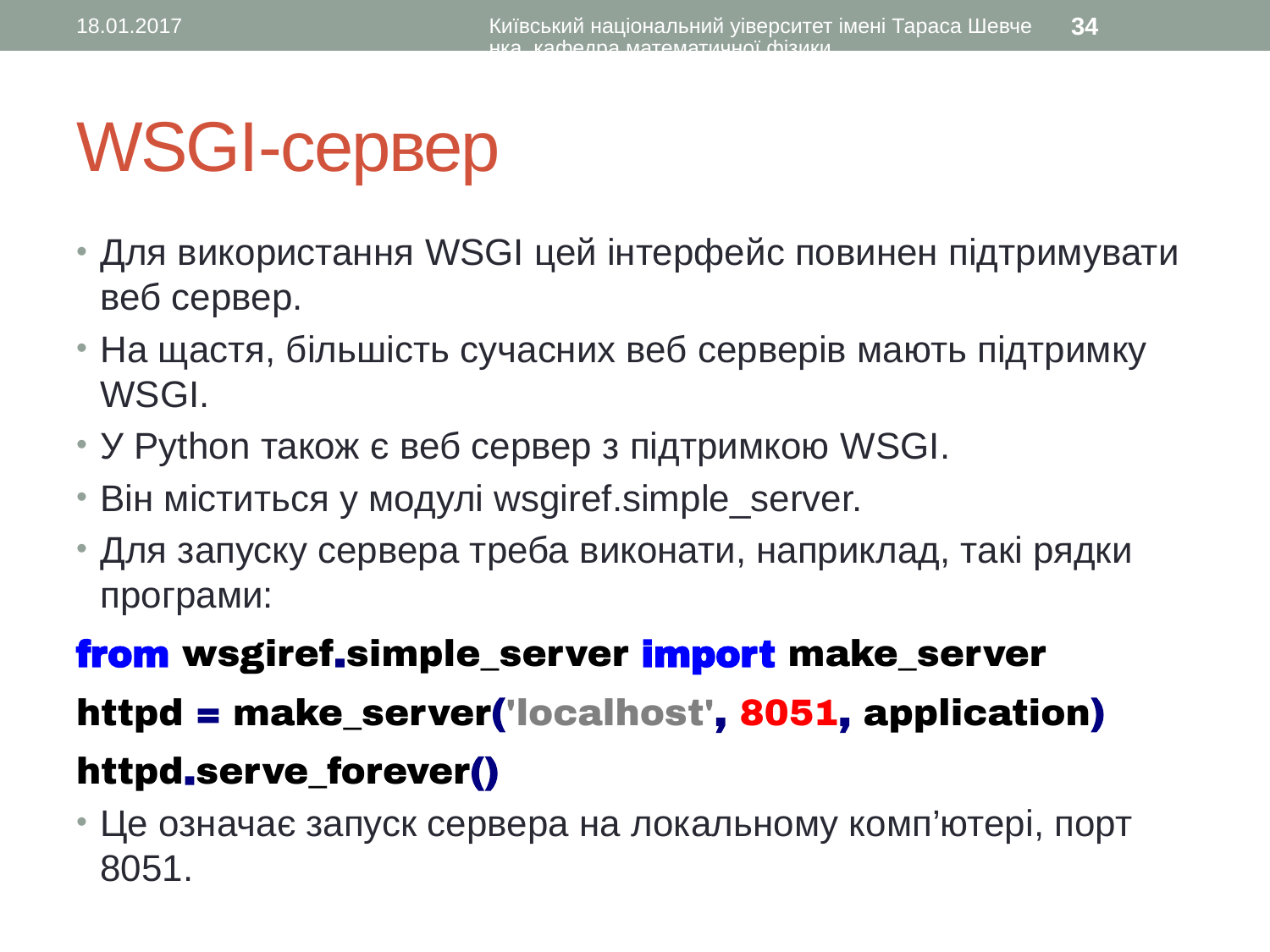

18.01.2017
Київський національний уіверситет імені Тараса Шевченка, кафедра математичної фізики
34
# WSGI-сервер
Для використання WSGI цей інтерфейс повинен підтримувати веб сервер.
На щастя, більшість сучасних веб серверів мають підтримку WSGI.
У Python також є веб сервер з підтримкою WSGI.
Він міститься у модулі wsgiref.simple_server.
Для запуску сервера треба виконати, наприклад, такі рядки програми:
from wsgiref.simple_server import make_server
httpd = make_server('localhost', 8051, application)
httpd.serve_forever()
Це означає запуск сервера на локальному комп’ютері, порт 8051.